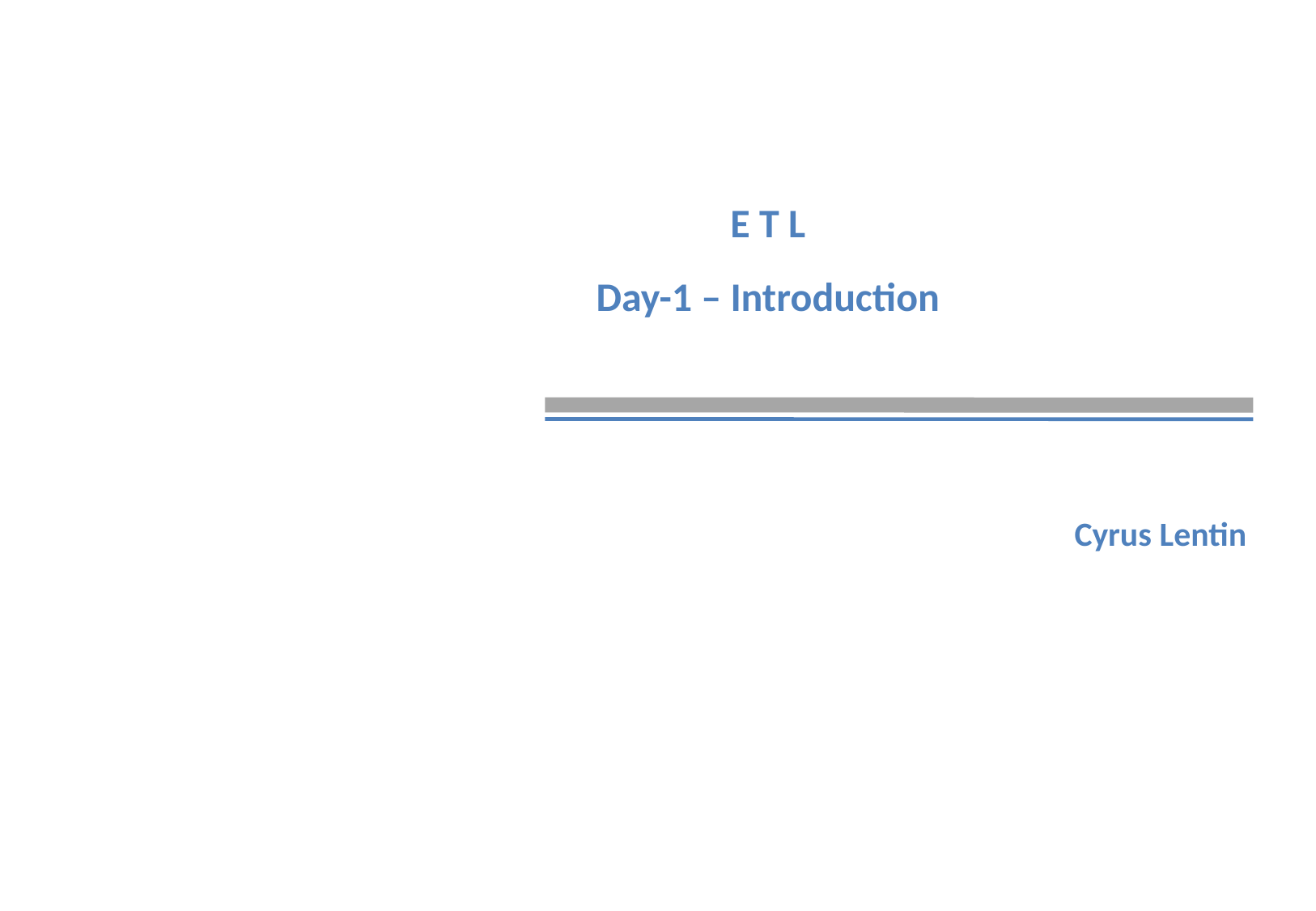

# E T L Day-1 – Introduction
Cyrus Lentin